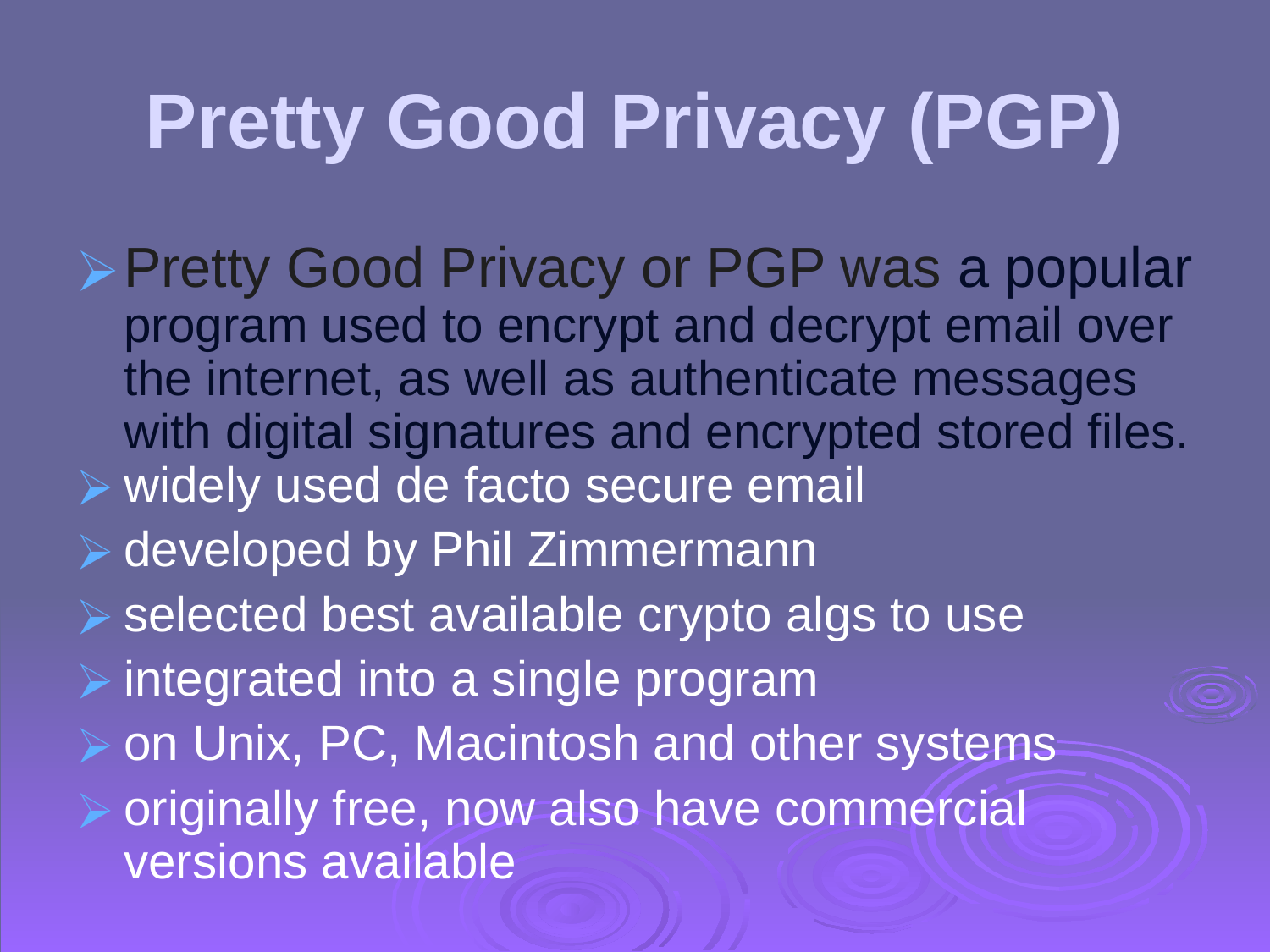

# Pretty Good Privacy (PGP)
Pretty Good Privacy or PGP was a popular program used to encrypt and decrypt email over the internet, as well as authenticate messages with digital signatures and encrypted stored files.
widely used de facto secure email
developed by Phil Zimmermann
selected best available crypto algs to use
integrated into a single program
on Unix, PC, Macintosh and other systems
originally free, now also have commercial versions available